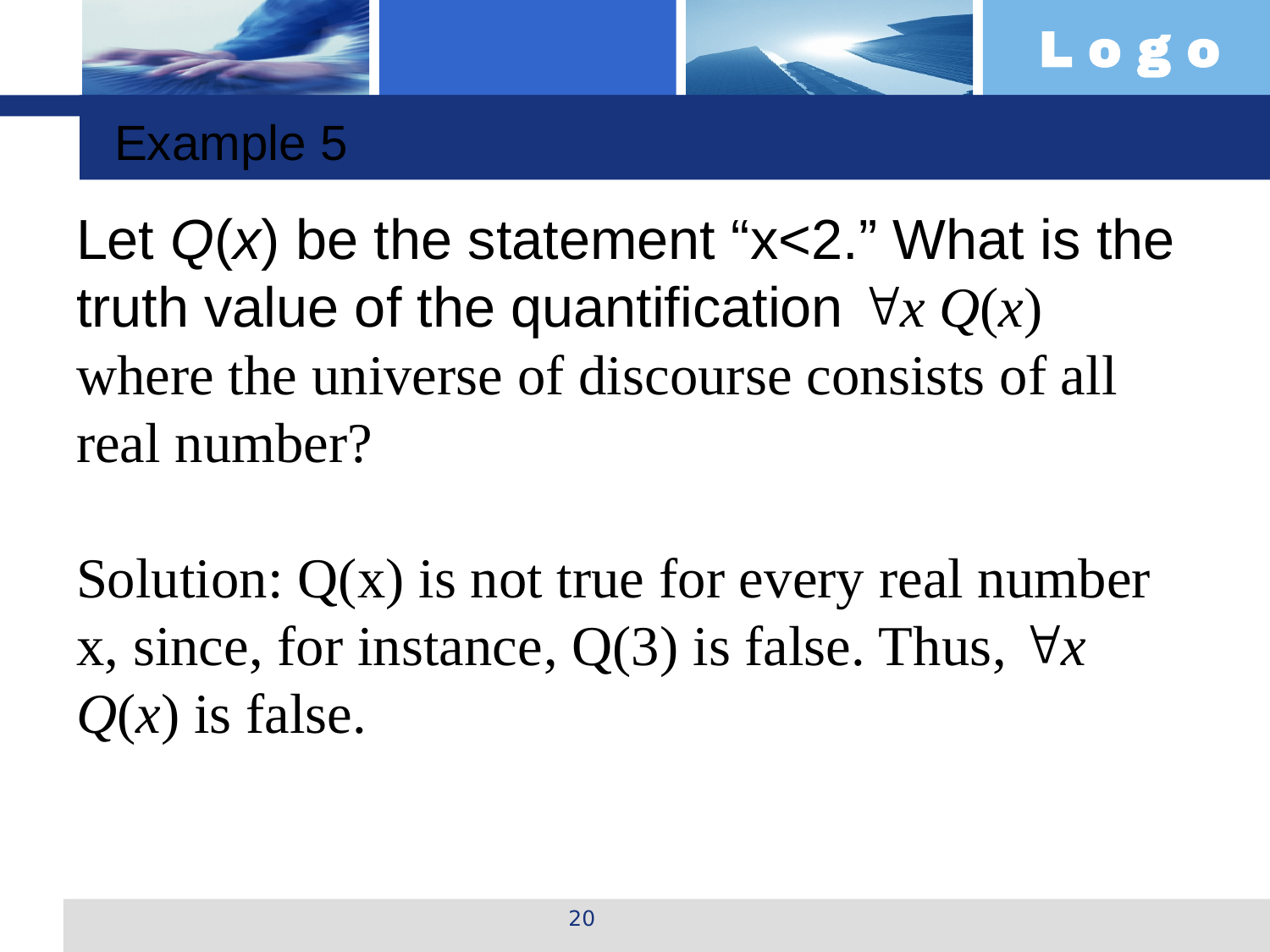

Example 5
Let Q(x) be the statement “x<2.” What is the truth value of the quantification ∀x Q(x) where the universe of discourse consists of all real number?

Solution: Q(x) is not true for every real number x, since, for instance, Q(3) is false. Thus, ∀x Q(x) is false.
20